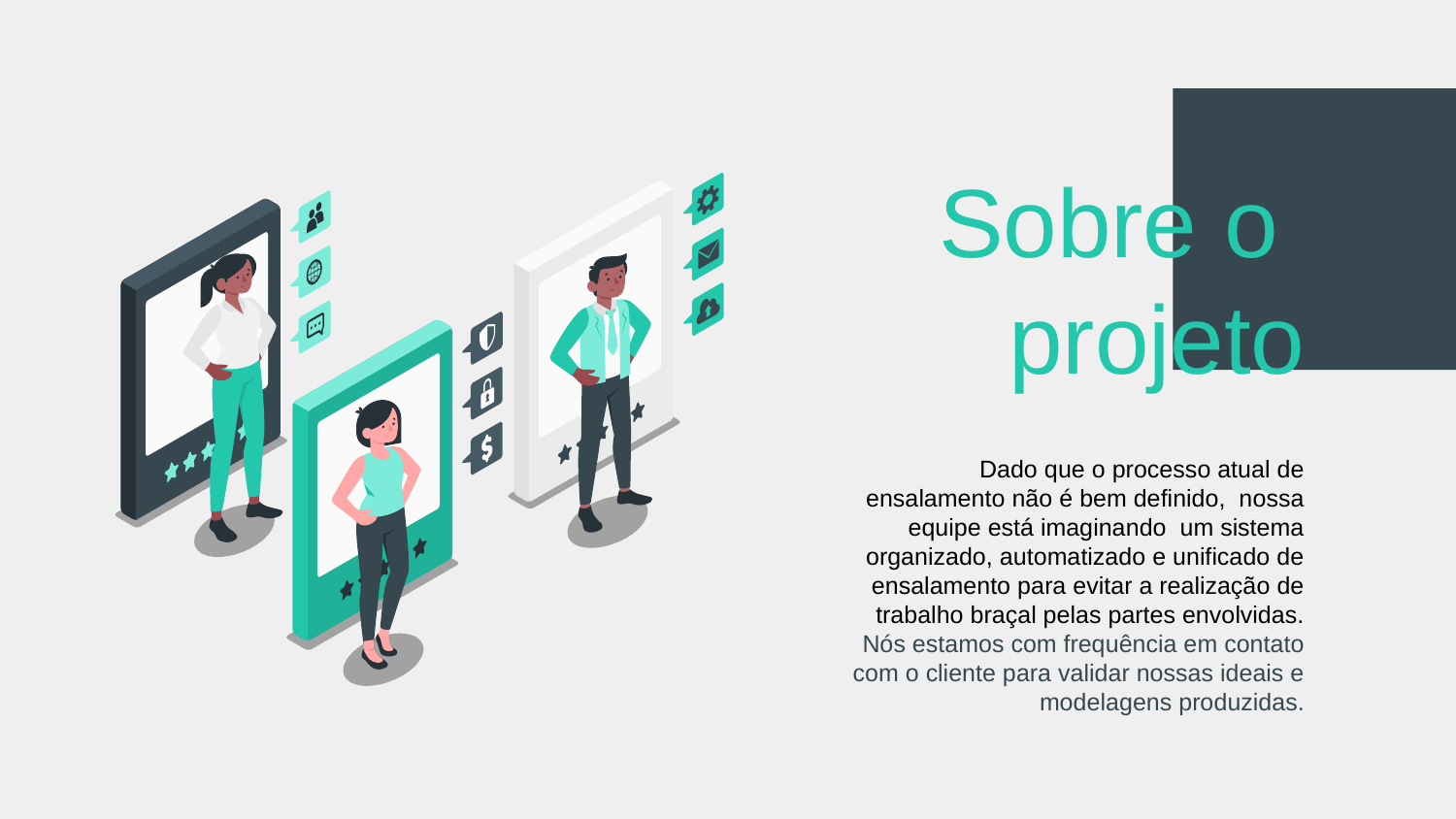

# Sobre o
projeto

 Dado que o processo atual de ensalamento não é bem definido,  nossa equipe está imaginando  um sistema organizado, automatizado e unificado de ensalamento para evitar a realização de trabalho braçal pelas partes envolvidas. Nós estamos com frequência em contato com o cliente para validar nossas ideais e modelagens produzidas.